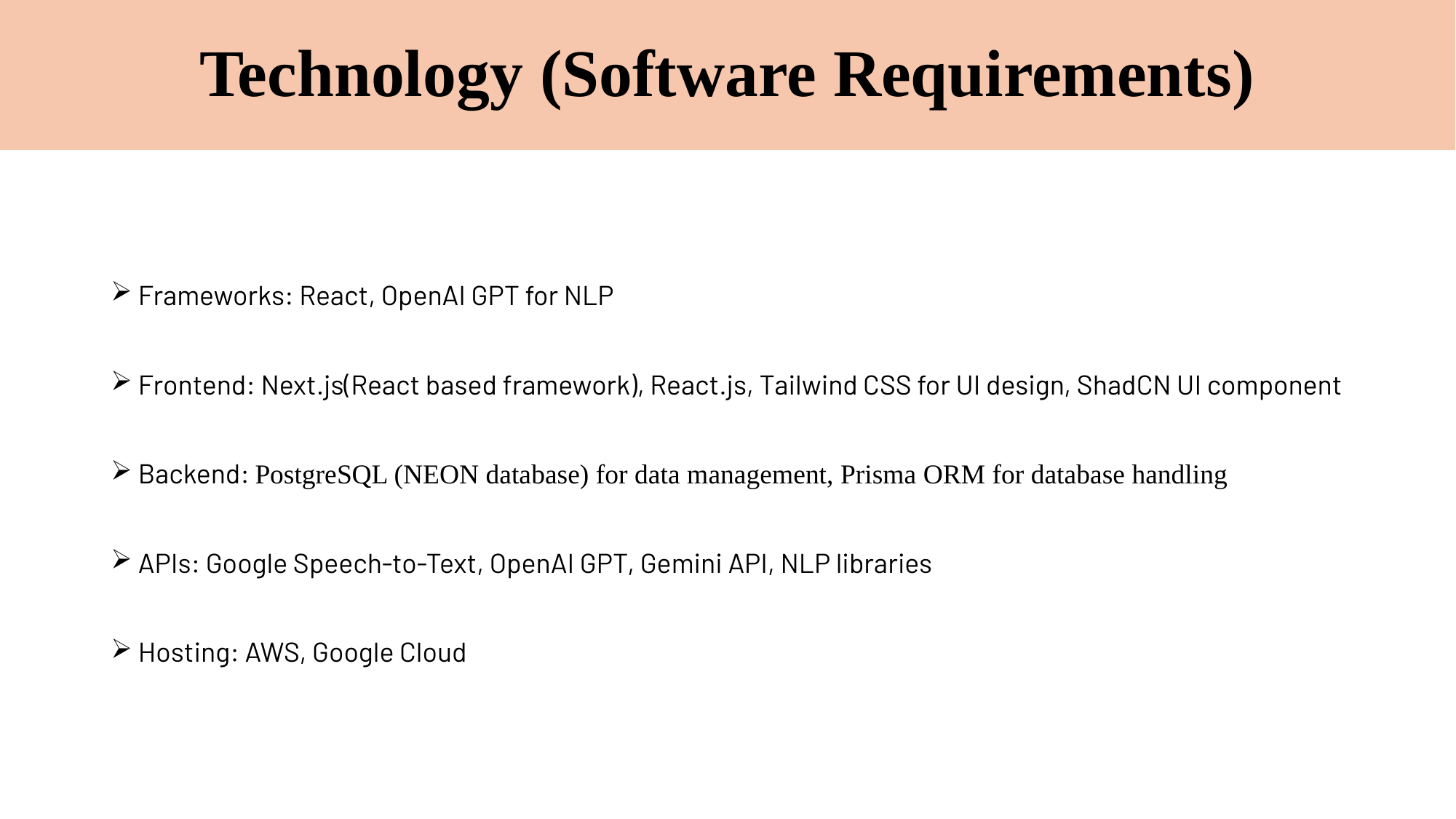

# Technology (Software Requirements)

Frameworks: React, OpenAI GPT for NLP

Frontend: Next.js(React based framework), React.js, Tailwind CSS for UI design, ShadCN UI component

Backend: PostgreSQL (NEON database) for data management, Prisma ORM for database handling

APIs: Google Speech-to-Text, OpenAI GPT, Gemini API, NLP libraries

Hosting: AWS, Google Cloud